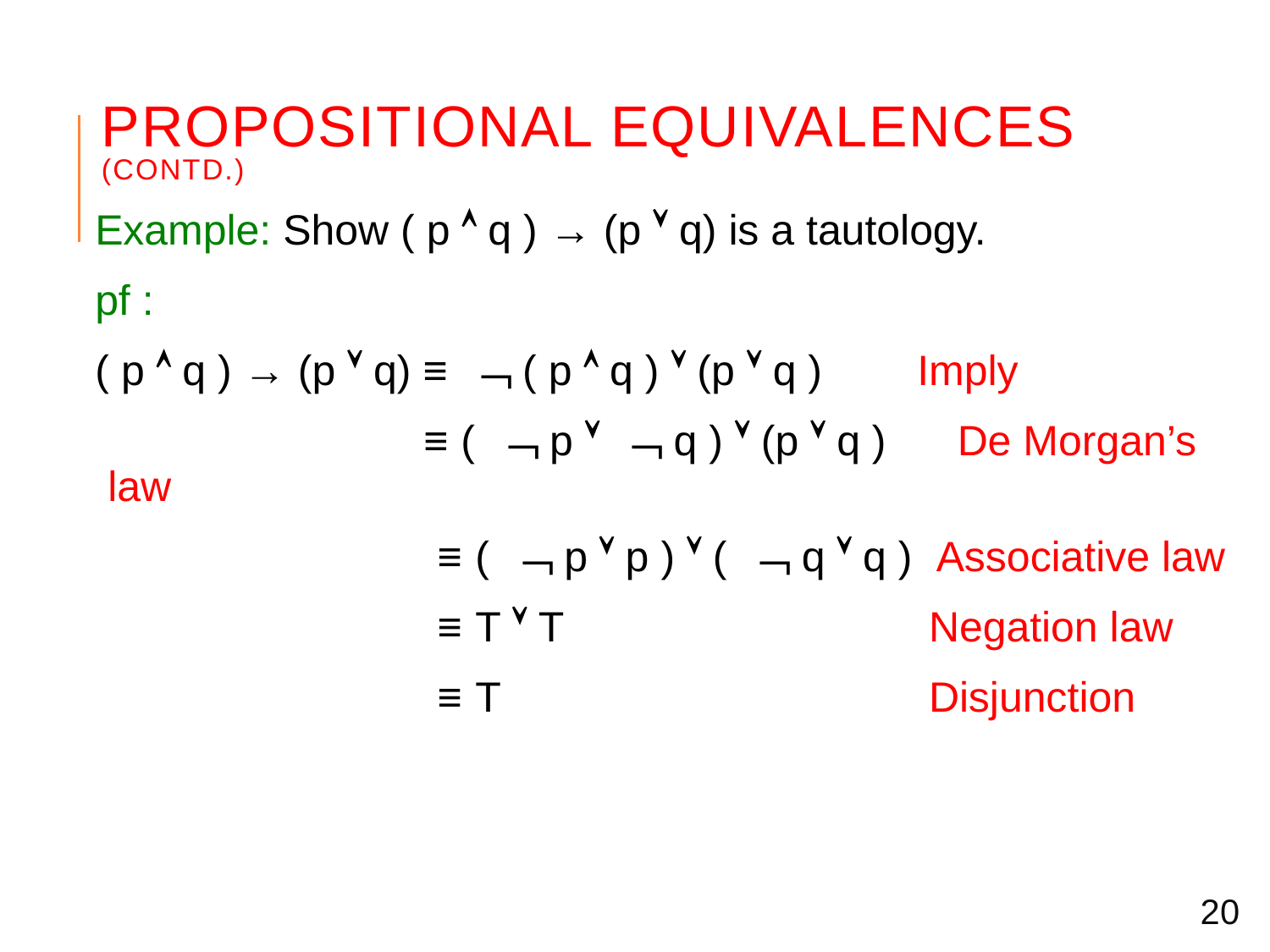

# Propositional Equivalences (contd.)
Example: Show ( p ∧ q ) → (p ∨ q) is a tautology.
pf :
( p ∧ q ) → (p ∨ q) ≡ ﹁( p ∧ q ) ∨ (p ∨ q )        Imply
       	                ≡ ( ﹁p ∨ ﹁q ) ∨ (p ∨ q )      De Morgan’s law
                             ≡ ( ﹁p ∨ p ) ∨ ( ﹁q ∨ q )  Associative law
                             ≡ T ∨ T			     Negation law
                             ≡ T			     Disjunction

20